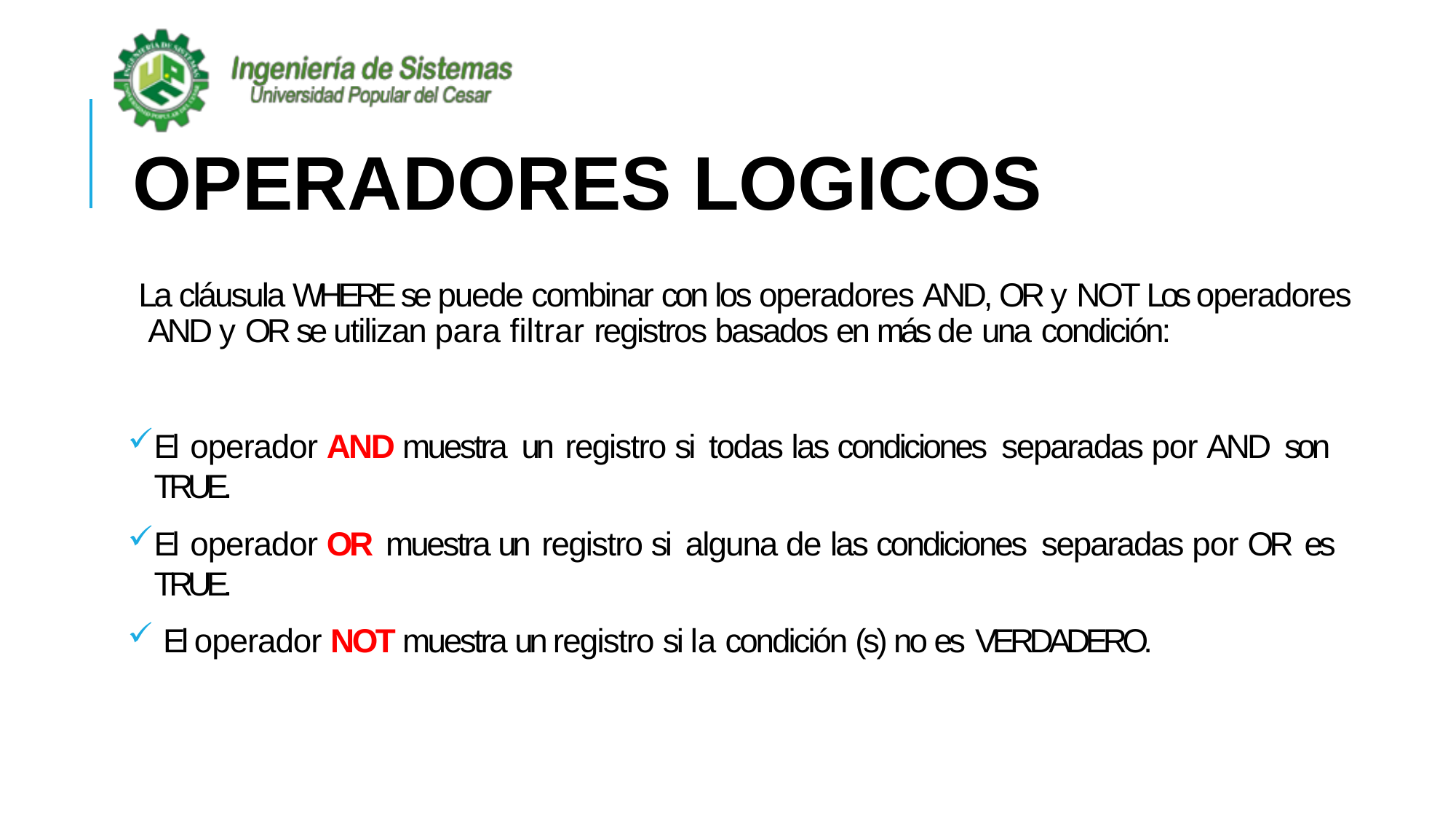

# OPERADORES LOGICOS
La cláusula WHERE se puede combinar con los operadores AND, OR y NOT Los operadores  AND y OR se utilizan para filtrar registros basados en más de una condición:

El  operador AND muestra un  registro si  todas las condiciones  separadas por AND  son TRUE.
El  operador OR  muestra un  registro si  alguna de las condiciones  separadas por OR es TRUE.
El operador NOT muestra un registro si la condición (s) no es VERDADERO.